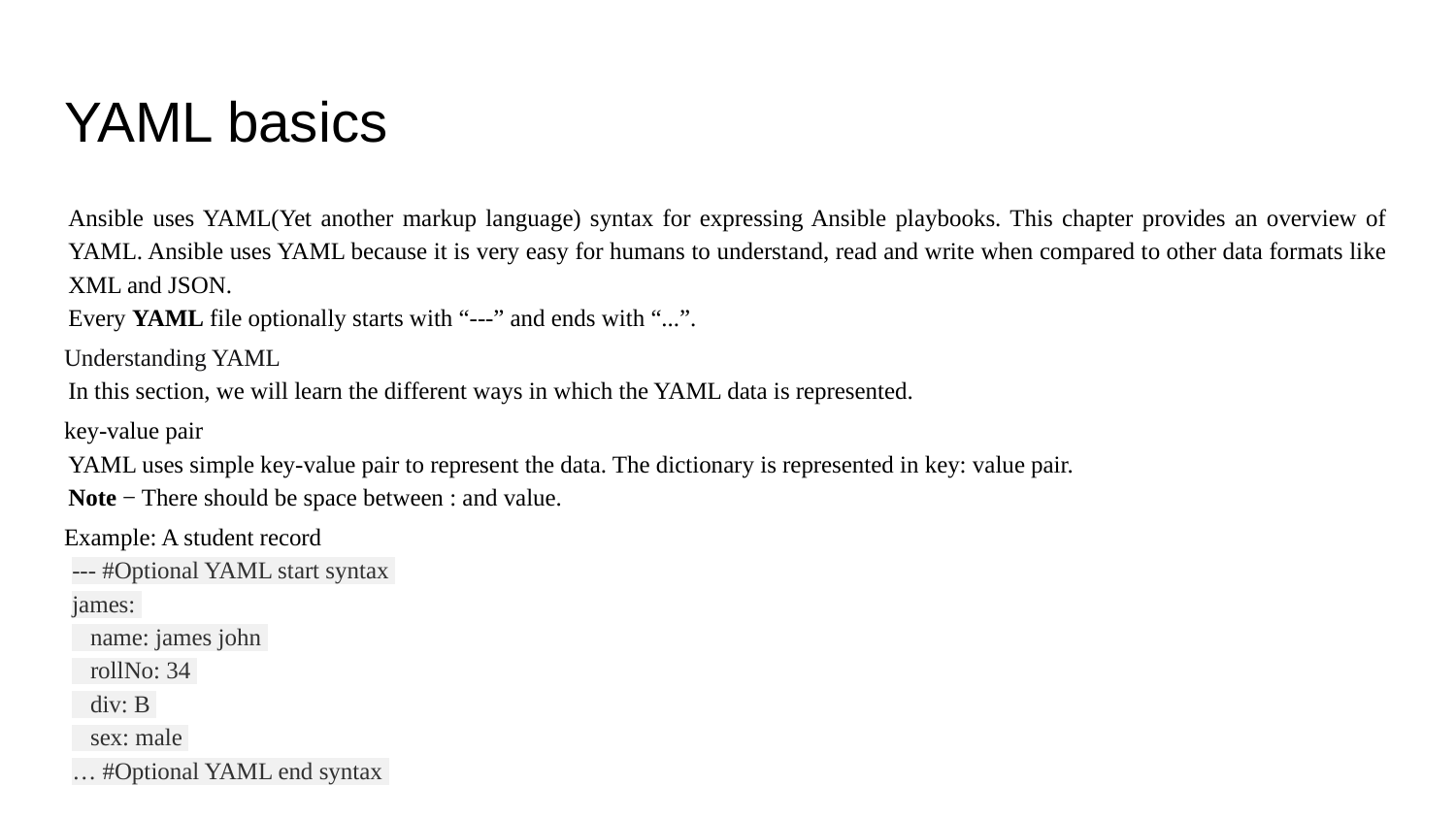

# YAML basics
Ansible uses YAML(Yet another markup language) syntax for expressing Ansible playbooks. This chapter provides an overview of YAML. Ansible uses YAML because it is very easy for humans to understand, read and write when compared to other data formats like XML and JSON.
Every YAML file optionally starts with “---” and ends with “...”.
Understanding YAML
In this section, we will learn the different ways in which the YAML data is represented.
key-value pair
YAML uses simple key-value pair to represent the data. The dictionary is represented in key: value pair.
Note − There should be space between : and value.
Example: A student record
--- #Optional YAML start syntax
james:
   name: james john
   rollNo: 34
   div: B
   sex: male
… #Optional YAML end syntax